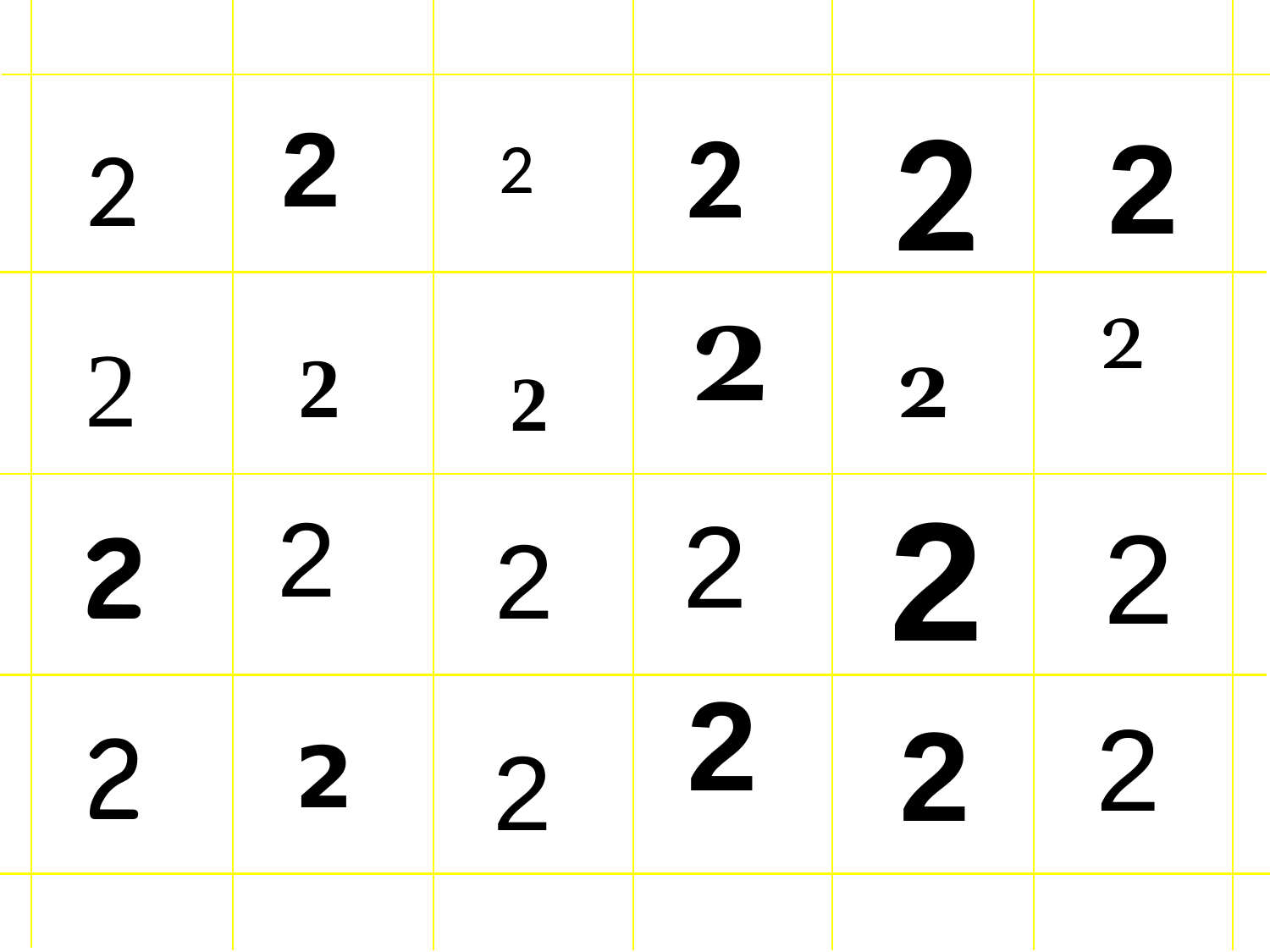

2
2
2
2
2
2
2
2
2
2
2
2
2
2
2
2
2
2
2
2
2
2
2
2